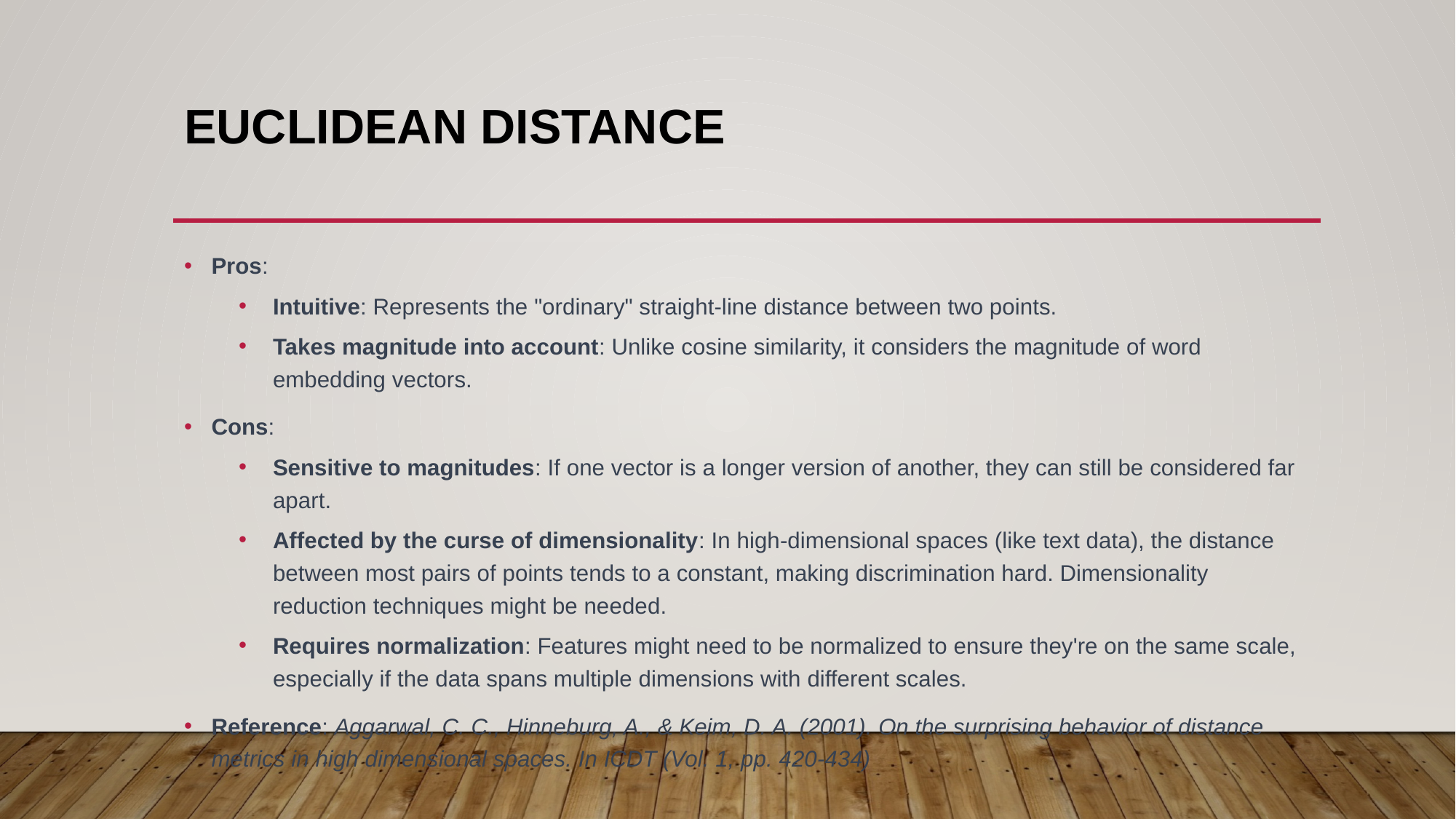

# Euclidean Distance
Pros:
Intuitive: Represents the "ordinary" straight-line distance between two points.
Takes magnitude into account: Unlike cosine similarity, it considers the magnitude of word embedding vectors.
Cons:
Sensitive to magnitudes: If one vector is a longer version of another, they can still be considered far apart.
Affected by the curse of dimensionality: In high-dimensional spaces (like text data), the distance between most pairs of points tends to a constant, making discrimination hard. Dimensionality reduction techniques might be needed.
Requires normalization: Features might need to be normalized to ensure they're on the same scale, especially if the data spans multiple dimensions with different scales.
Reference: Aggarwal, C. C., Hinneburg, A., & Keim, D. A. (2001). On the surprising behavior of distance metrics in high dimensional spaces. In ICDT (Vol. 1, pp. 420-434)